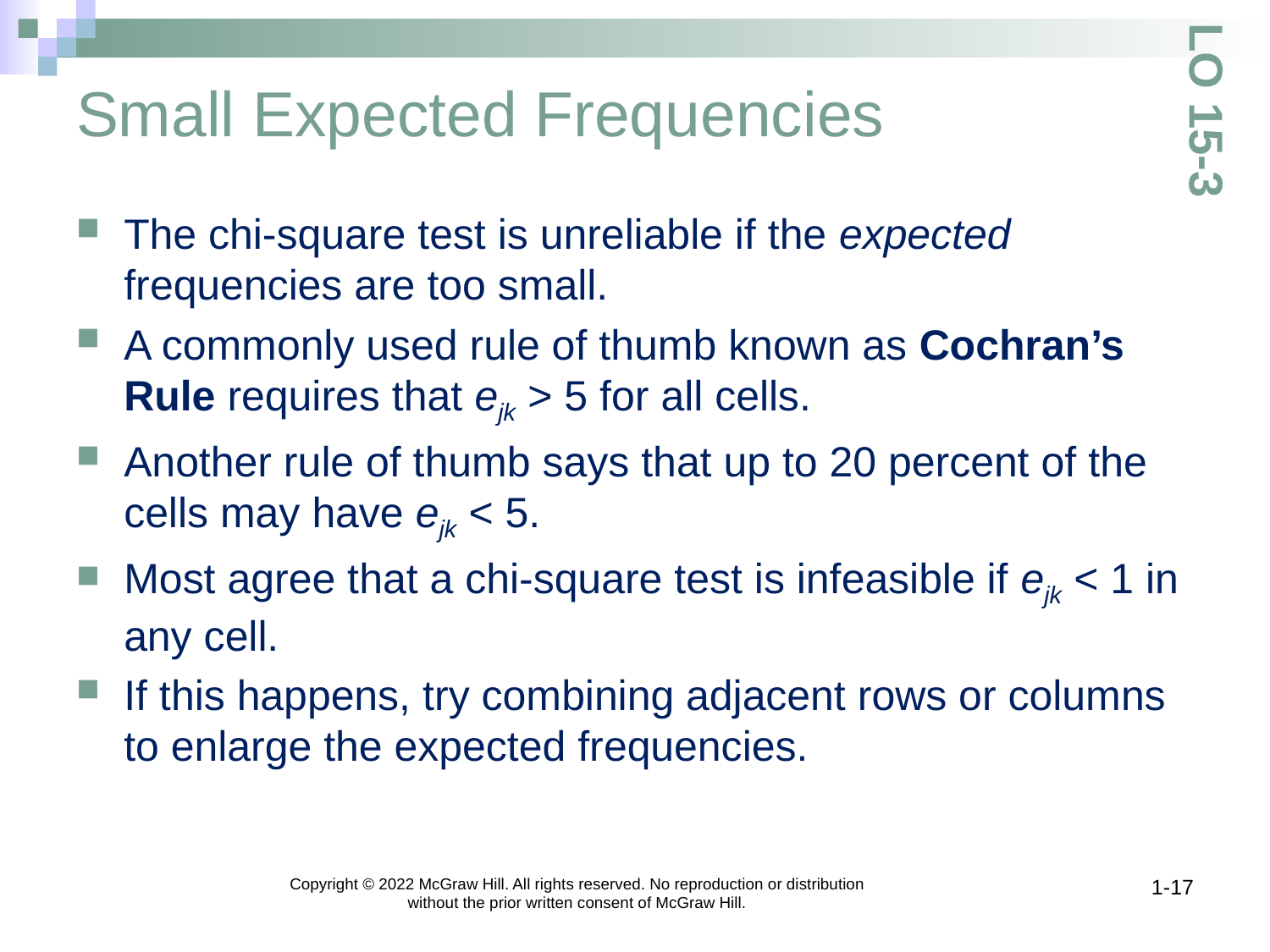

# Small Expected Frequencies
LO 15-3
The chi-square test is unreliable if the expected frequencies are too small.
A commonly used rule of thumb known as Cochran’s Rule requires that ejk > 5 for all cells.
Another rule of thumb says that up to 20 percent of the cells may have ejk < 5.
Most agree that a chi-square test is infeasible if ejk < 1 in any cell.
If this happens, try combining adjacent rows or columns to enlarge the expected frequencies.

Copyright © 2022 McGraw Hill. All rights reserved. No reproduction or distribution without the prior written consent of McGraw Hill.
1-17